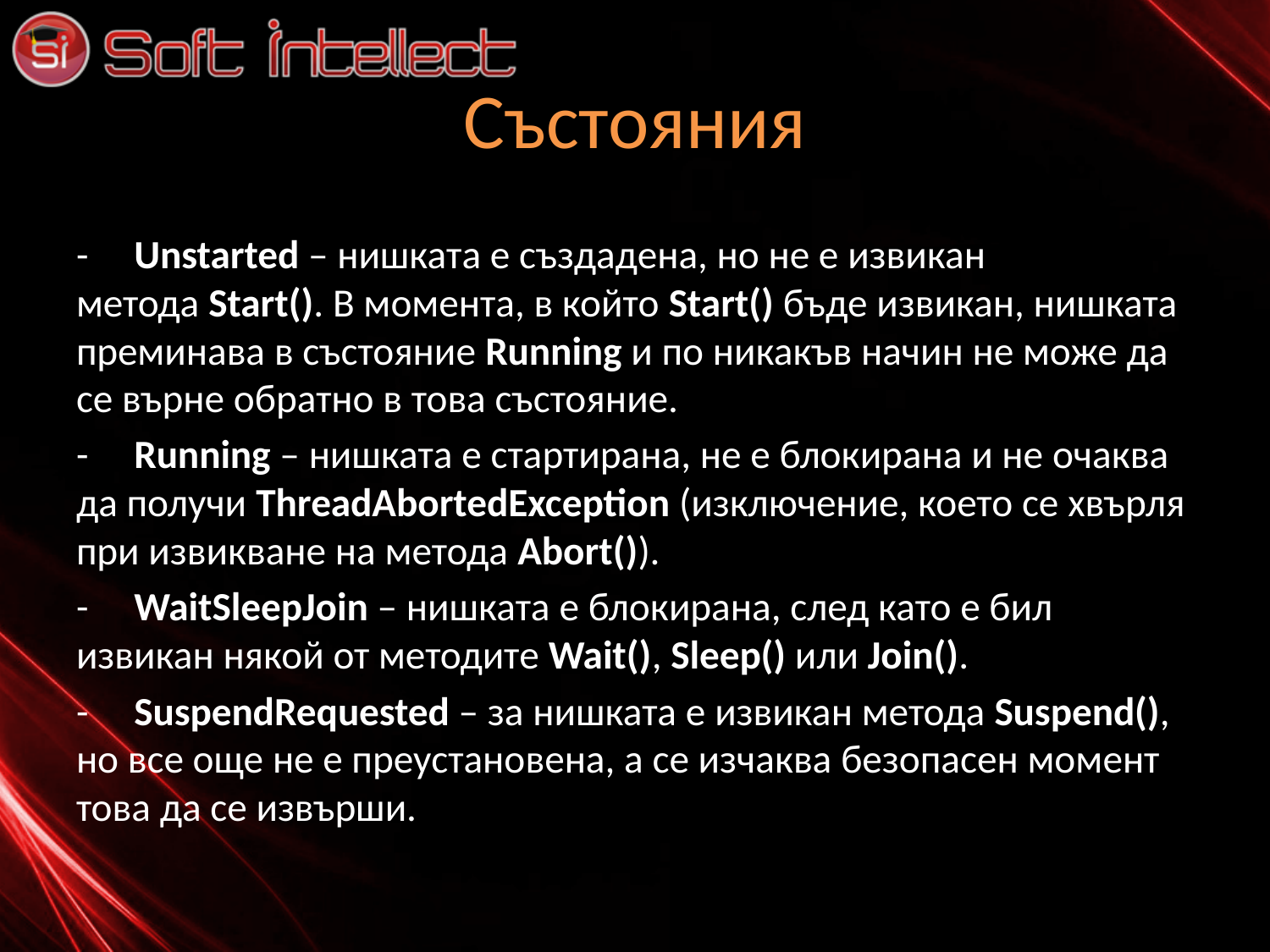

# Състояния
-     Unstarted – нишката е създадена, но не е извикан метода Start(). В момента, в който Start() бъде извикан, нишката преминава в състояние Running и по никакъв начин не може да се върне обратно в това състояние.
-     Running – нишката е стартирана, не е блокирана и не очаква да получи ThreadAbortedException (изключение, което се хвърля при извикване на метода Abort()).
-     WaitSleepJoin – нишката е блокирана, след като е бил извикан някой от методите Wait(), Sleep() или Join().
-     SuspendRequested – за нишката е извикан метода Suspend(), но все още не е преустановена, а се изчаква безопасен момент това да се извърши.